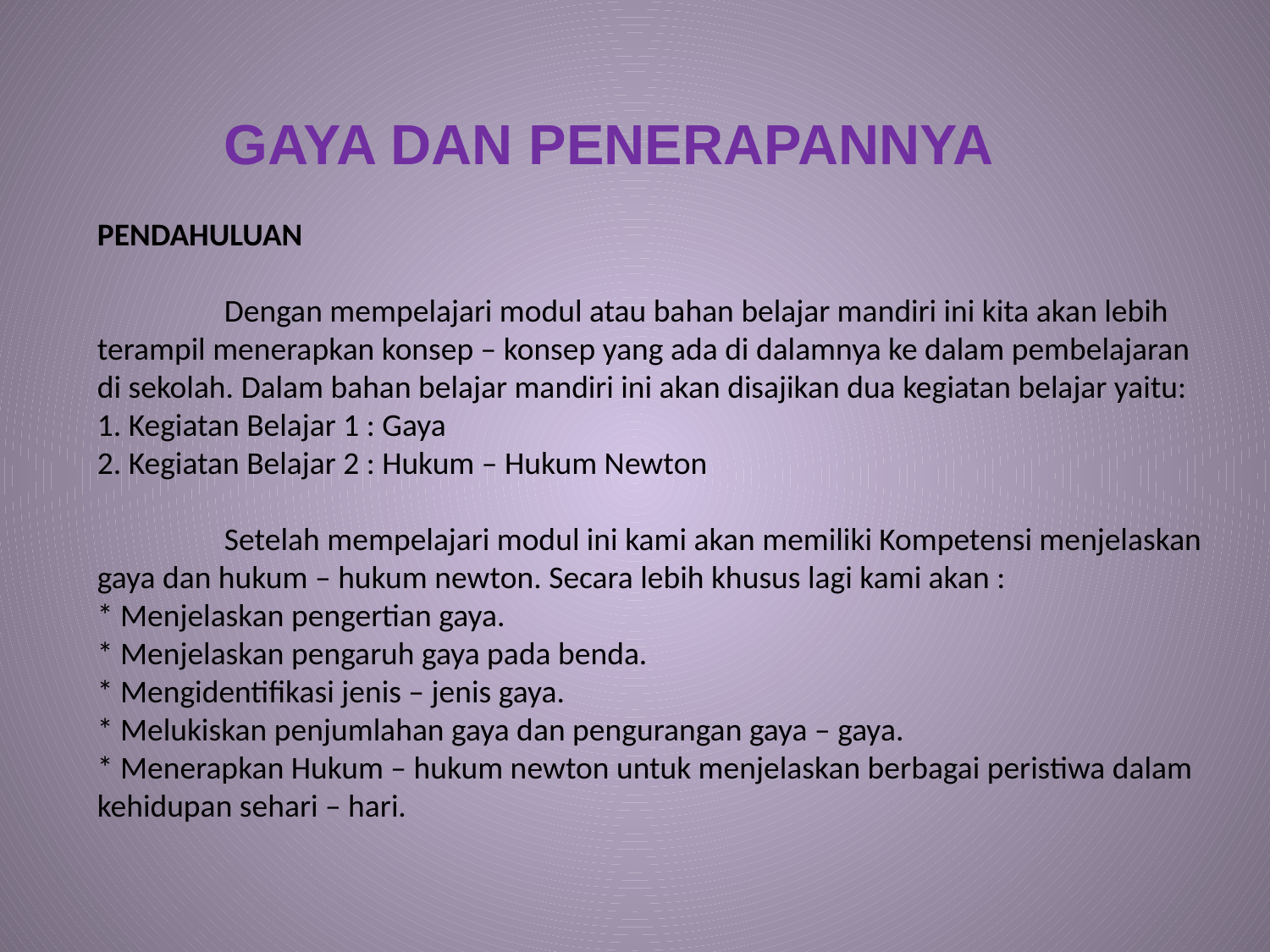

# GAYA DAN PENERAPANNYA PENDAHULUAN Dengan mempelajari modul atau bahan belajar mandiri ini kita akan lebih terampil menerapkan konsep – konsep yang ada di dalamnya ke dalam pembelajaran di sekolah. Dalam bahan belajar mandiri ini akan disajikan dua kegiatan belajar yaitu: 1. Kegiatan Belajar 1 : Gaya 2. Kegiatan Belajar 2 : Hukum – Hukum Newton Setelah mempelajari modul ini kami akan memiliki Kompetensi menjelaskan gaya dan hukum – hukum newton. Secara lebih khusus lagi kami akan : * Menjelaskan pengertian gaya. * Menjelaskan pengaruh gaya pada benda. * Mengidentifikasi jenis – jenis gaya. * Melukiskan penjumlahan gaya dan pengurangan gaya – gaya. * Menerapkan Hukum – hukum newton untuk menjelaskan berbagai peristiwa dalam kehidupan sehari – hari.